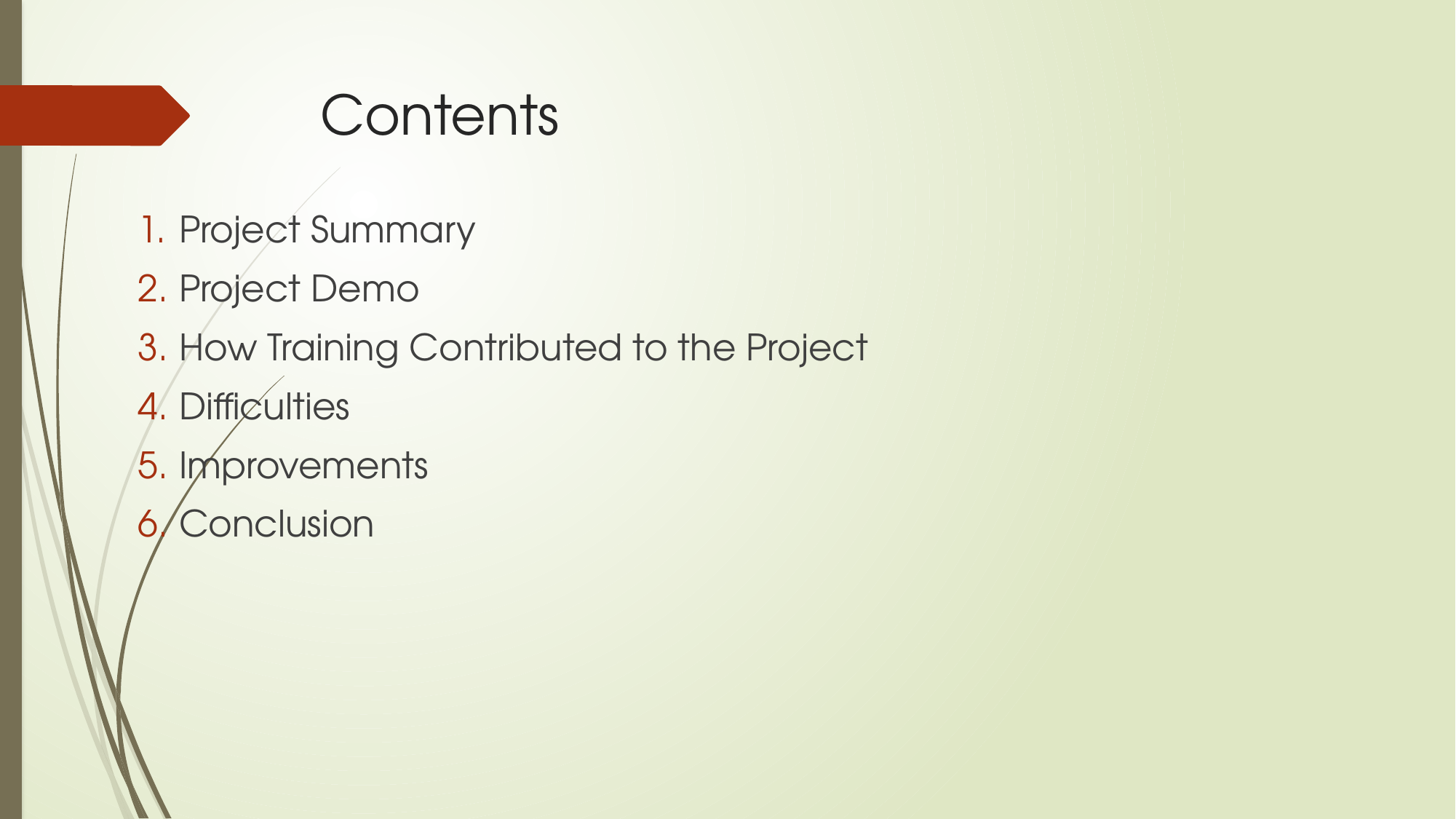

# Contents
Project Summary
Project Demo
How Training Contributed to the Project
Difficulties
Improvements
Conclusion